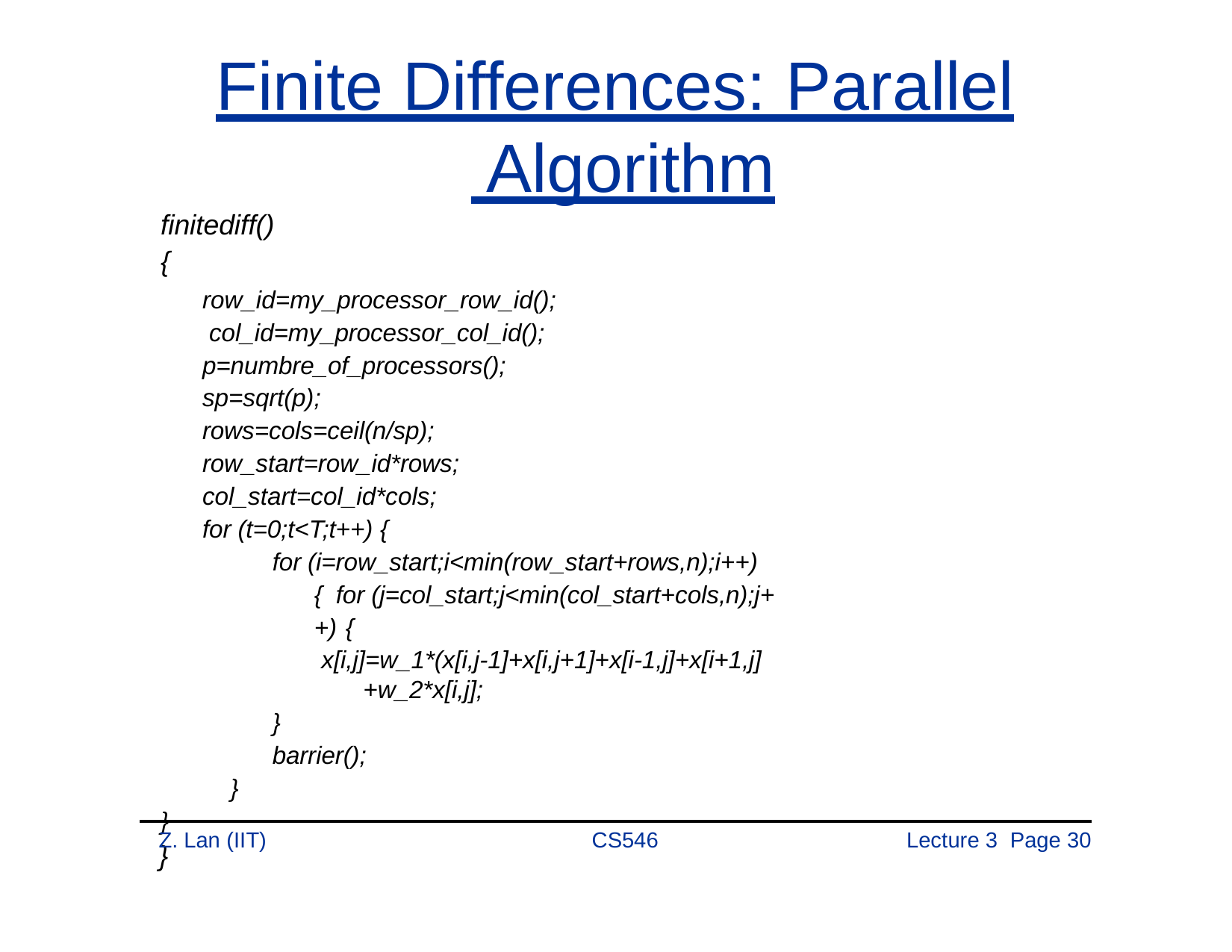

# Finite Differences: Parallel  Algorithm
finitediff()
{
row_id=my_processor_row_id();  col_id=my_processor_col_id();  p=numbre_of_processors();  sp=sqrt(p);  rows=cols=ceil(n/sp);  row_start=row_id*rows;  col_start=col_id*cols;
for (t=0;t<T;t++) {
for (i=row_start;i<min(row_start+rows,n);i++) {  for (j=col_start;j<min(col_start+cols,n);j++) {
x[i,j]=w_1*(x[i,j-1]+x[i,j+1]+x[i-1,j]+x[i+1,j]+w_2*x[i,j];
}
barrier();
}
}
}

Z. Lan (IIT)
CS546
Lecture 3  Page 30